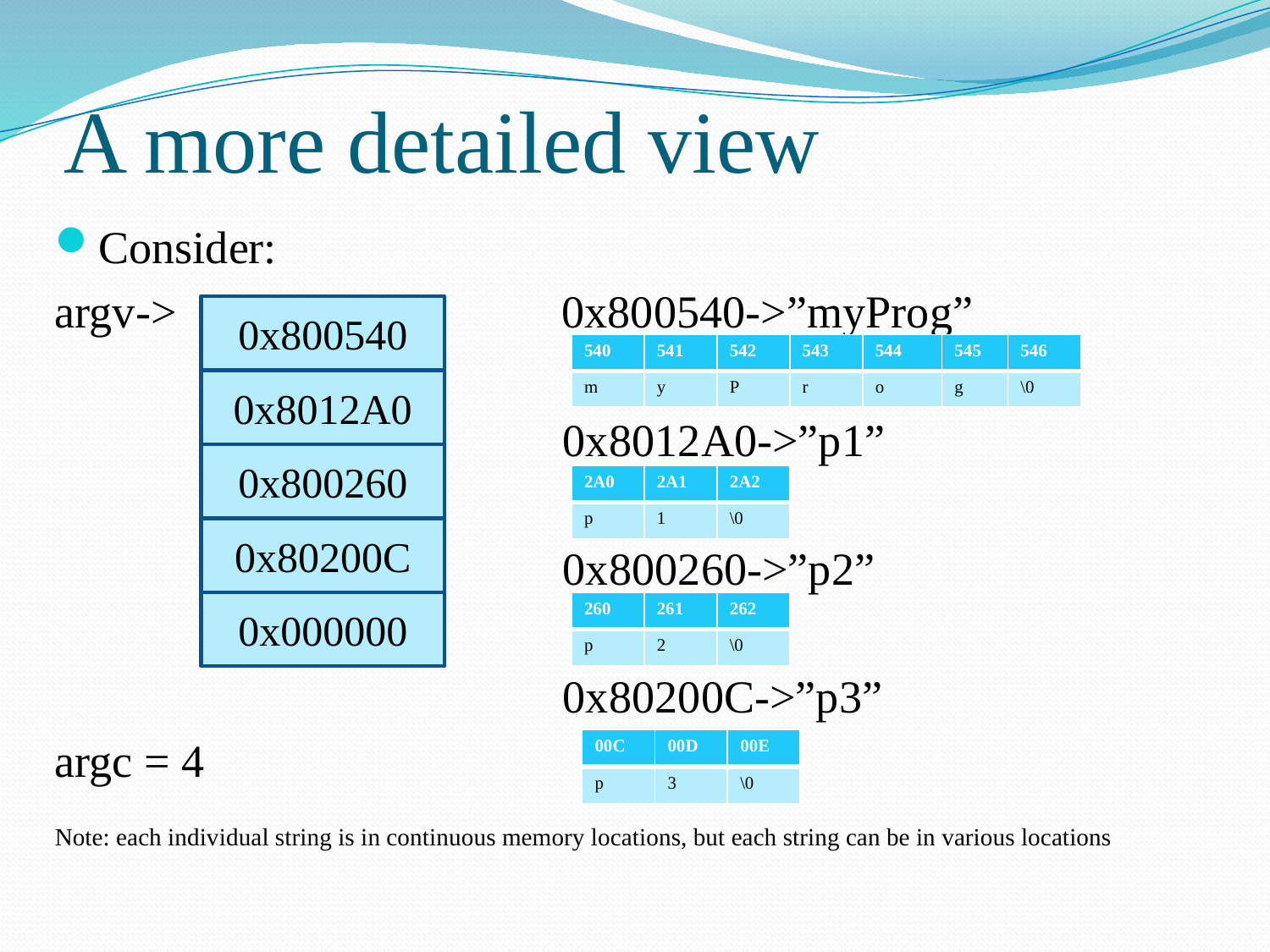

# A more detailed view
Consider:
argv->			           0x800540->”myProg”

				0x8012A0->”p1”

				0x800260->”p2”

				0x80200C->”p3”
argc = 4

Note: each individual string is in continuous memory locations, but each string can be in various locations
0x800540
| 540 | 541 | 542 | 543 | 544 | 545 | 546 |
| --- | --- | --- | --- | --- | --- | --- |
| m | y | P | r | o | g | \0 |
0x8012A0
0x800260
| 2A0 | 2A1 | 2A2 |
| --- | --- | --- |
| p | 1 | \0 |
0x80200C
0x000000
| 260 | 261 | 262 |
| --- | --- | --- |
| p | 2 | \0 |
| 00C | 00D | 00E |
| --- | --- | --- |
| p | 3 | \0 |